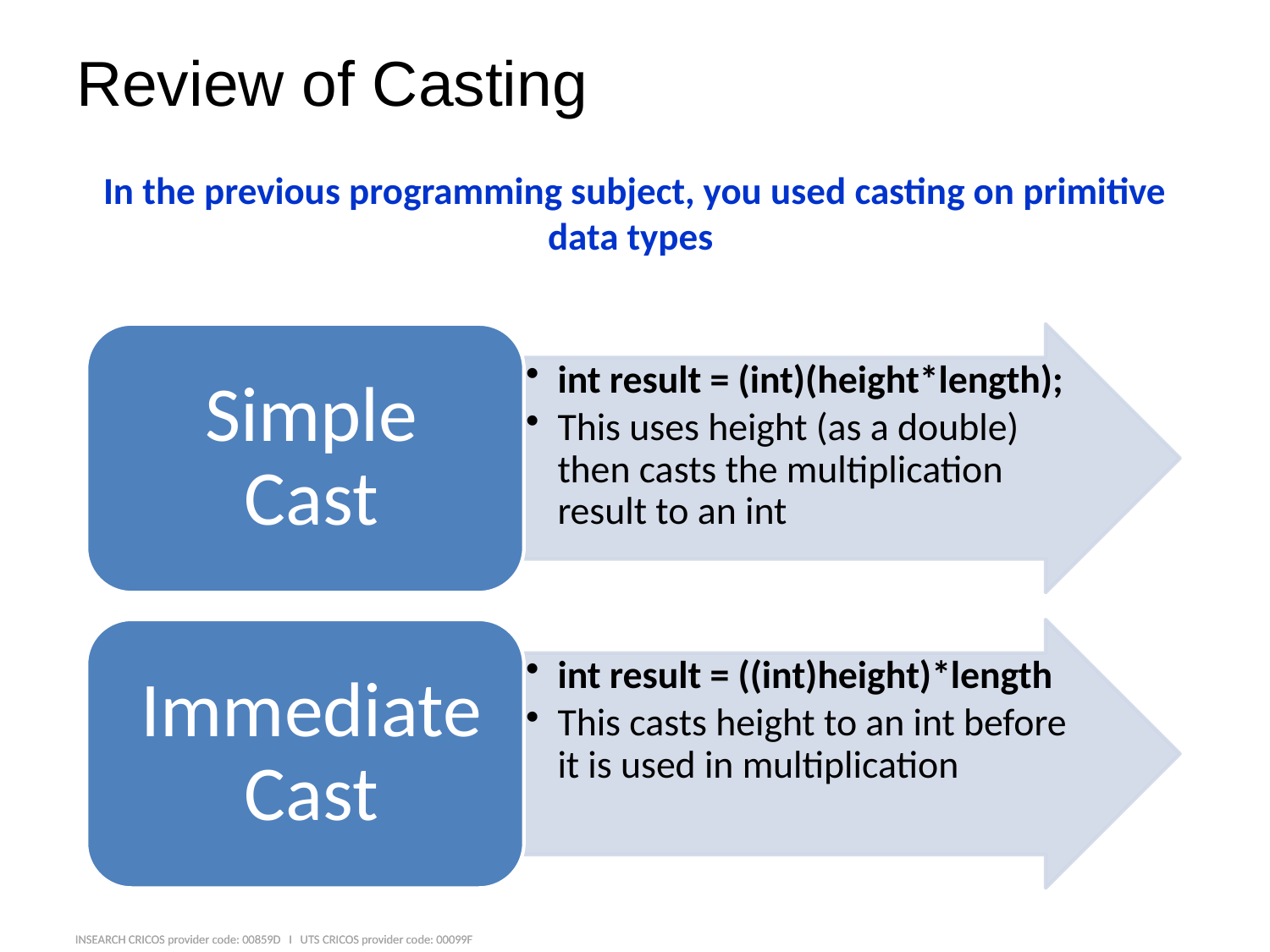

# Review of Casting
In the previous programming subject, you used casting on primitive data types

int result = (int)(height*length);
This uses height (as a double) then casts the multiplication result to an int
Simple Cast
int result = ((int)height)*length
This casts height to an int before it is used in multiplication
Immediate Cast